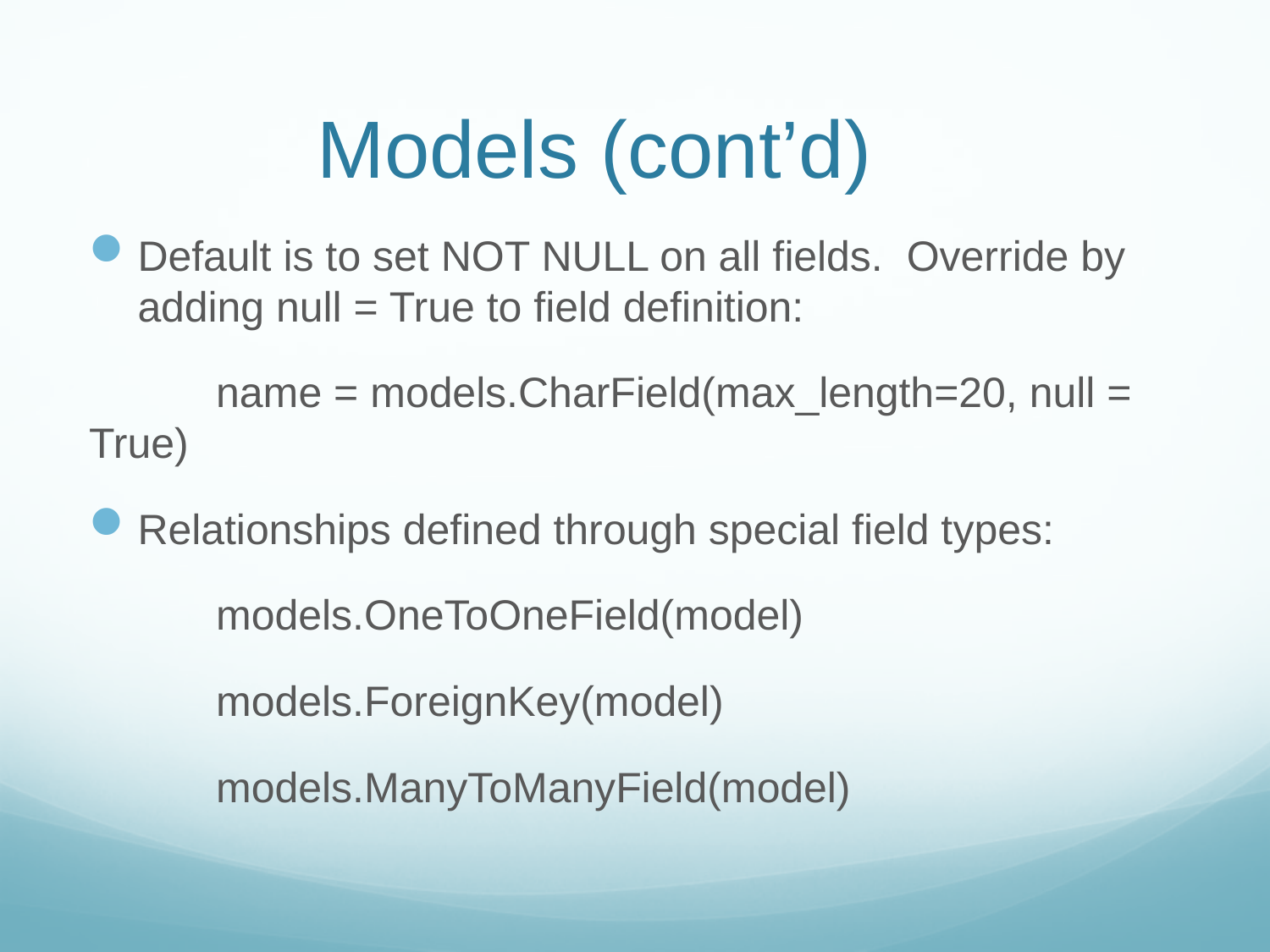

# Models (cont’d)
Default is to set NOT NULL on all fields.  Override by adding null = True to field definition:
	name = models.CharField(max_length=20, null = True)
Relationships defined through special field types:
	models.OneToOneField(model)
	models.ForeignKey(model)
	models.ManyToManyField(model)